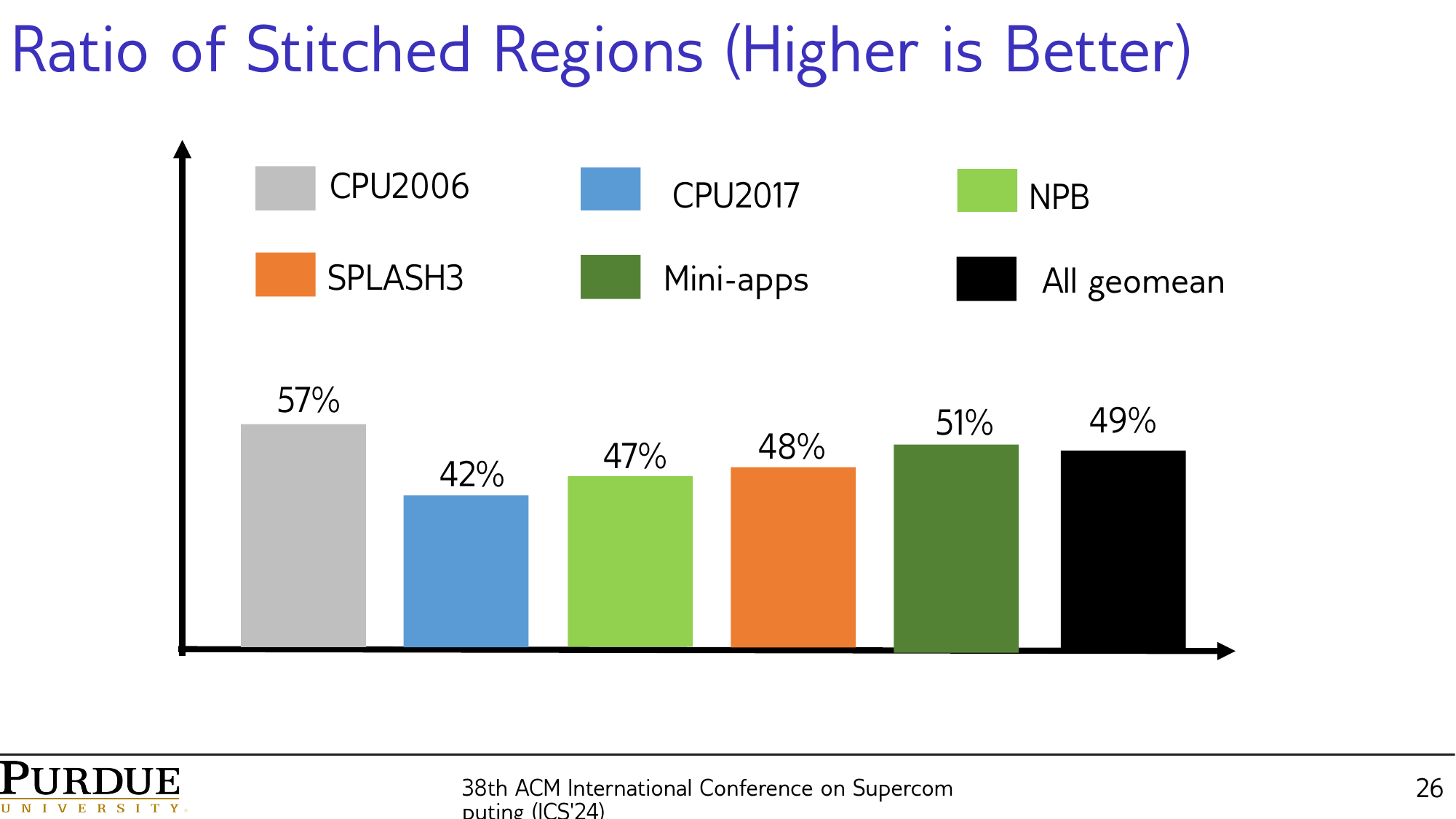

Ratio of Stitched Regions (Higher is Better)
CPU2006
CPU2017

NPB

SPLASH3
Mini-apps
All geomean

57%
49%
51%
48%

47%
42%

38th ACM International Conference on Supercomputing (ICS'24)
26